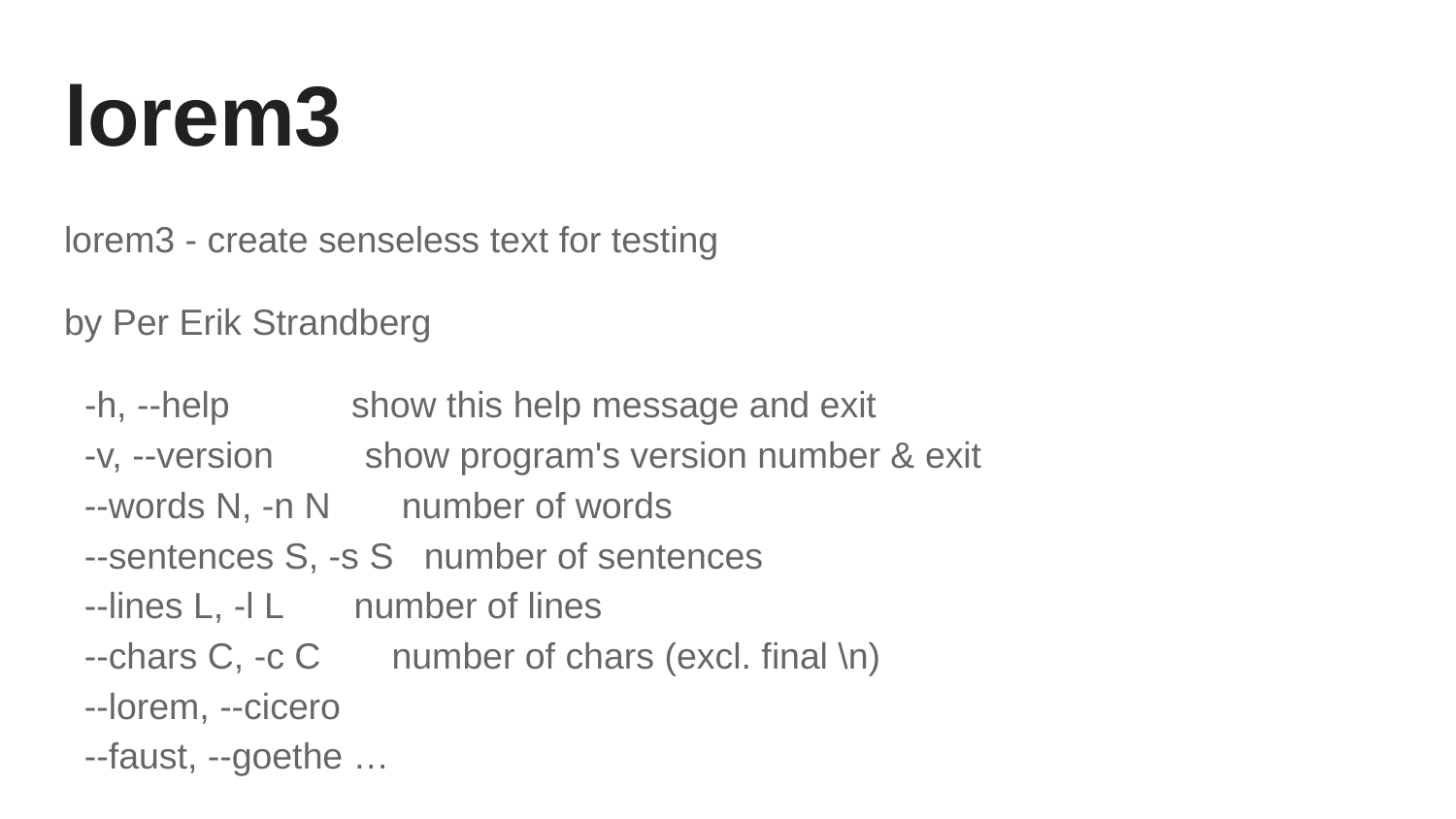

# lorem3
lorem3 - create senseless text for testing
by Per Erik Strandberg
  -h, --help            show this help message and exit
  -v, --version         show program's version number & exit
  --words N, -n N       number of words
  --sentences S, -s S   number of sentences
  --lines L, -l L       number of lines
  --chars C, -c C       number of chars (excl. final \n)
  --lorem, --cicero
  --faust, --goethe …